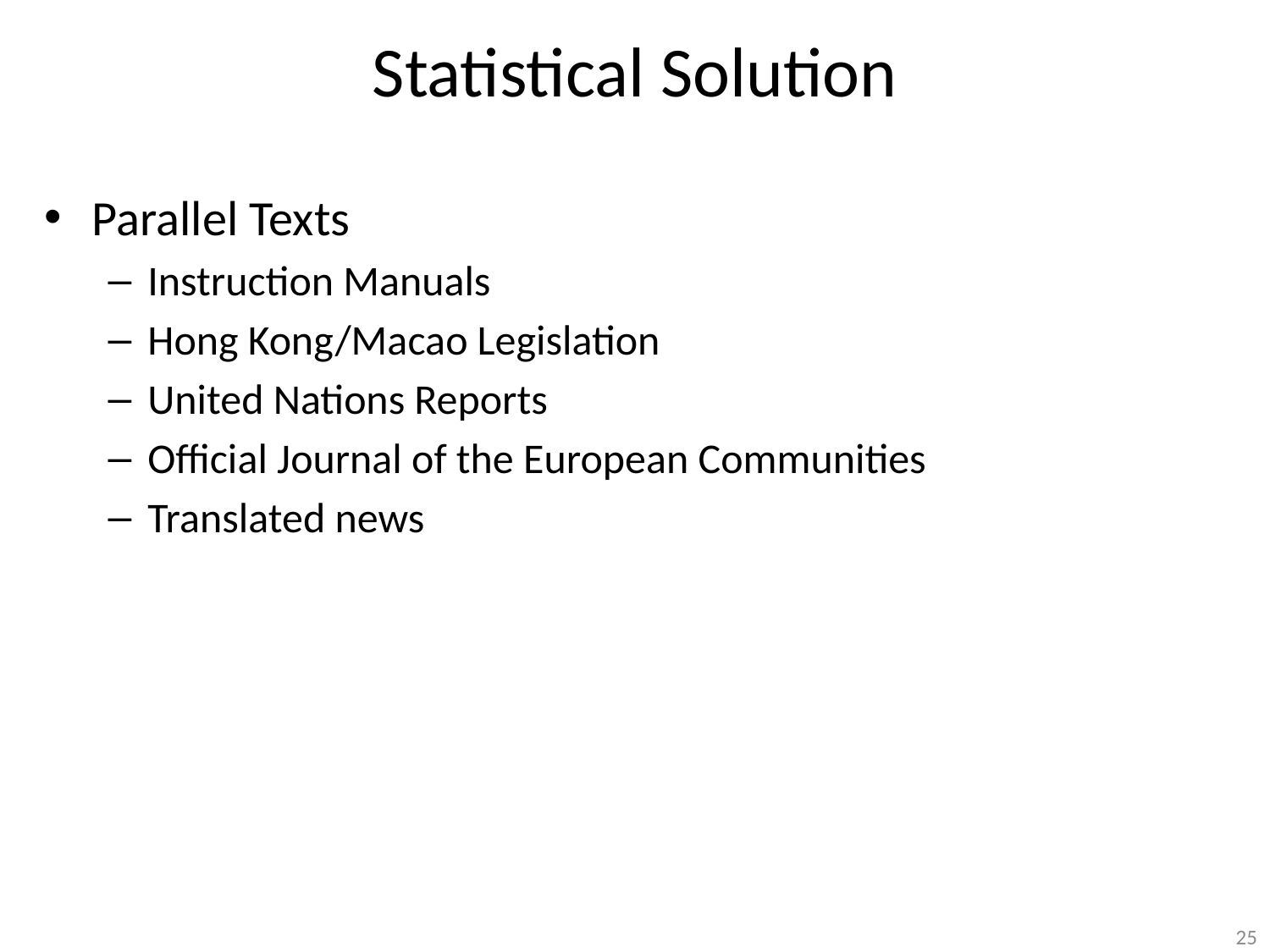

# Statistical Solution
Parallel Texts
Instruction Manuals
Hong Kong/Macao Legislation
United Nations Reports
Official Journal of the European Communities
Translated news
25